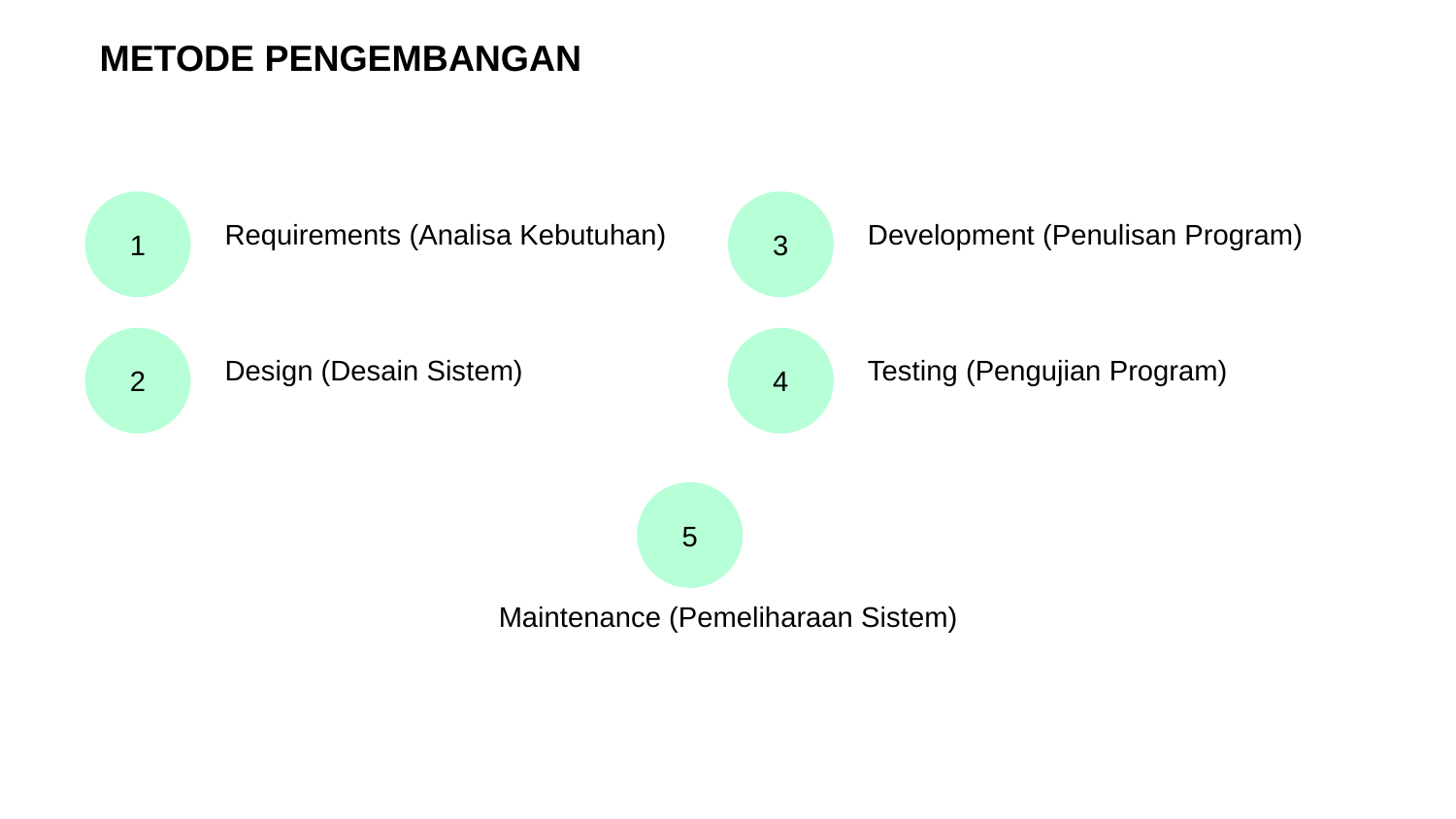

METODE PENGEMBANGAN
1
3
Requirements (Analisa Kebutuhan)
Development (Penulisan Program)
2
4
Design (Desain Sistem)
Testing (Pengujian Program)
5
Maintenance (Pemeliharaan Sistem)